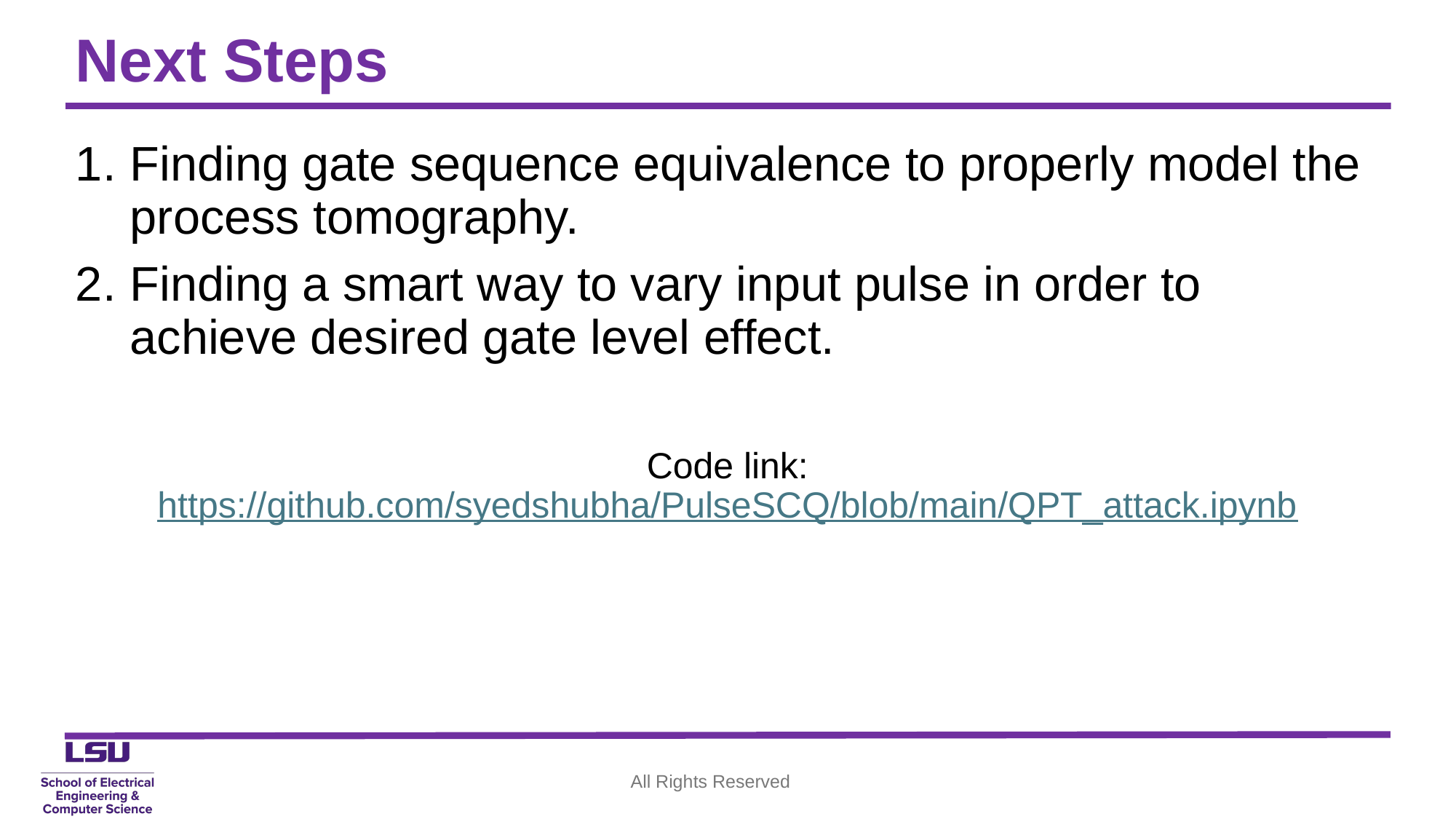

# Next Steps
Finding gate sequence equivalence to properly model the process tomography.
Finding a smart way to vary input pulse in order to achieve desired gate level effect.

Code link:
https://github.com/syedshubha/PulseSCQ/blob/main/QPT_attack.ipynb

All Rights Reserved